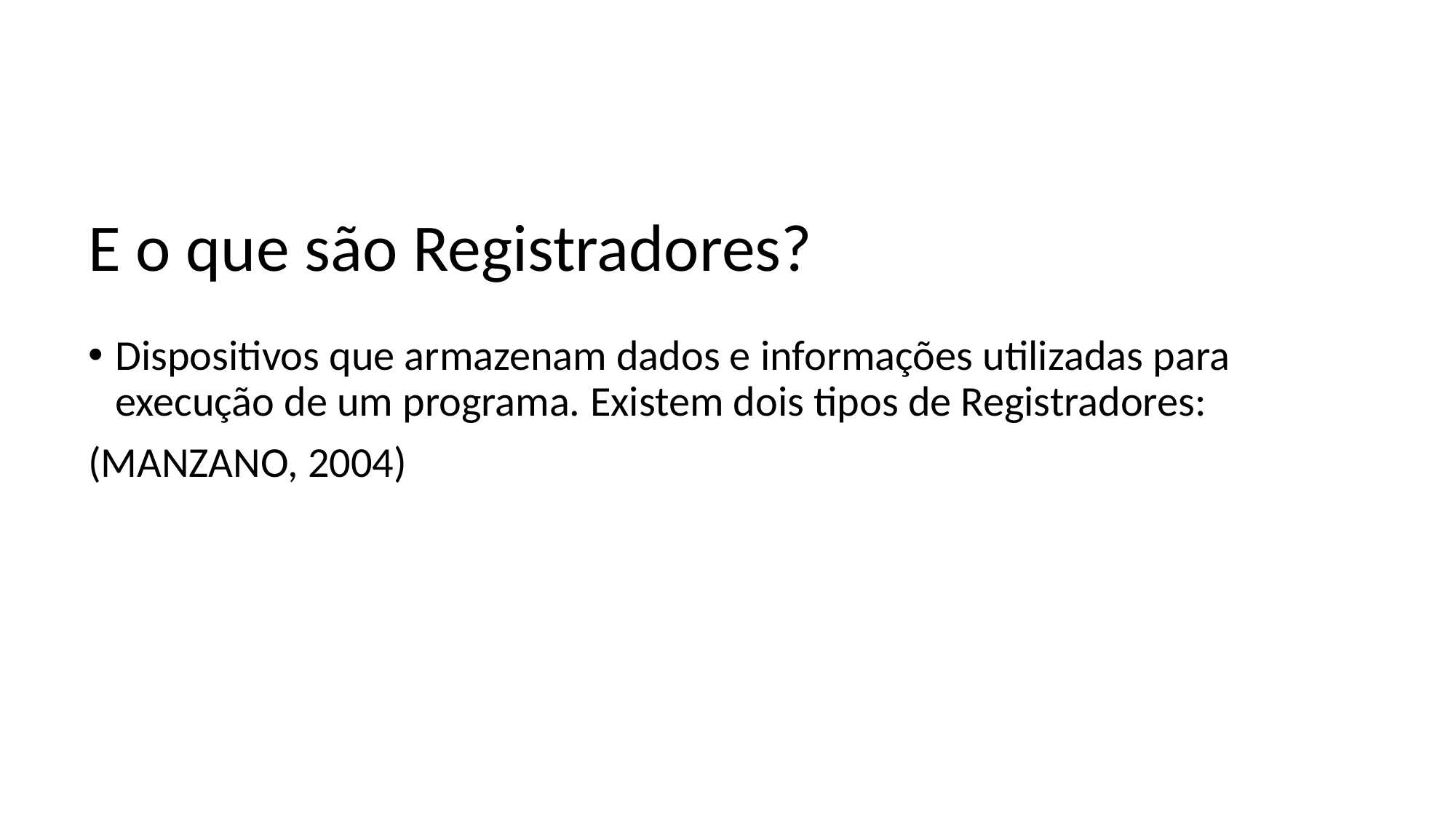

# E o que são Registradores?
Dispositivos que armazenam dados e informações utilizadas para execução de um programa. Existem dois tipos de Registradores:
(MANZANO, 2004)